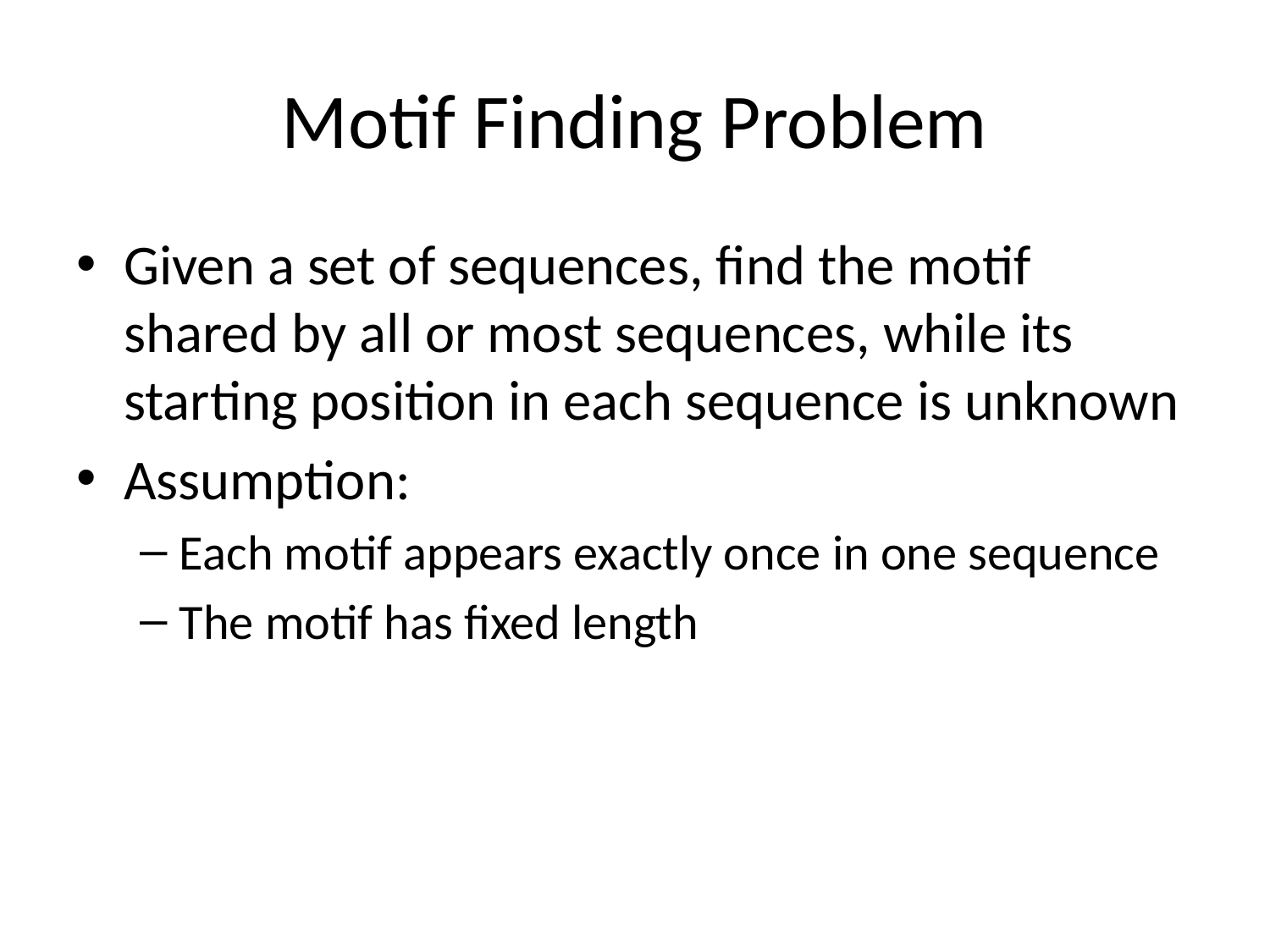

# Motif Finding Problem
Given a set of sequences, find the motif shared by all or most sequences, while its starting position in each sequence is unknown
Assumption:
Each motif appears exactly once in one sequence
The motif has fixed length